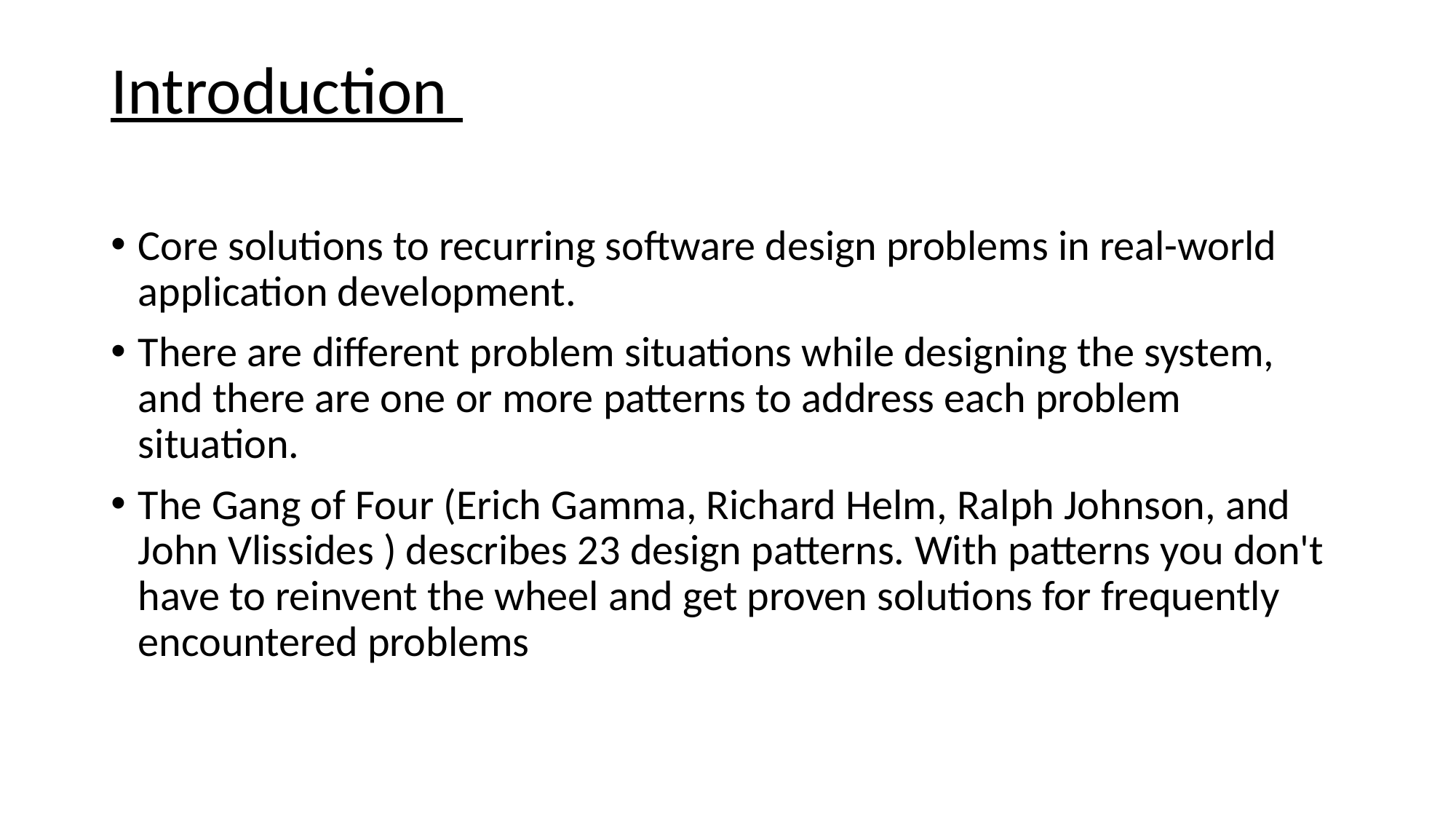

# Introduction
Core solutions to recurring software design problems in real-world application development.
There are different problem situations while designing the system, and there are one or more patterns to address each problem situation.
The Gang of Four (Erich Gamma, Richard Helm, Ralph Johnson, and John Vlissides ) describes 23 design patterns. With patterns you don't have to reinvent the wheel and get proven solutions for frequently encountered problems